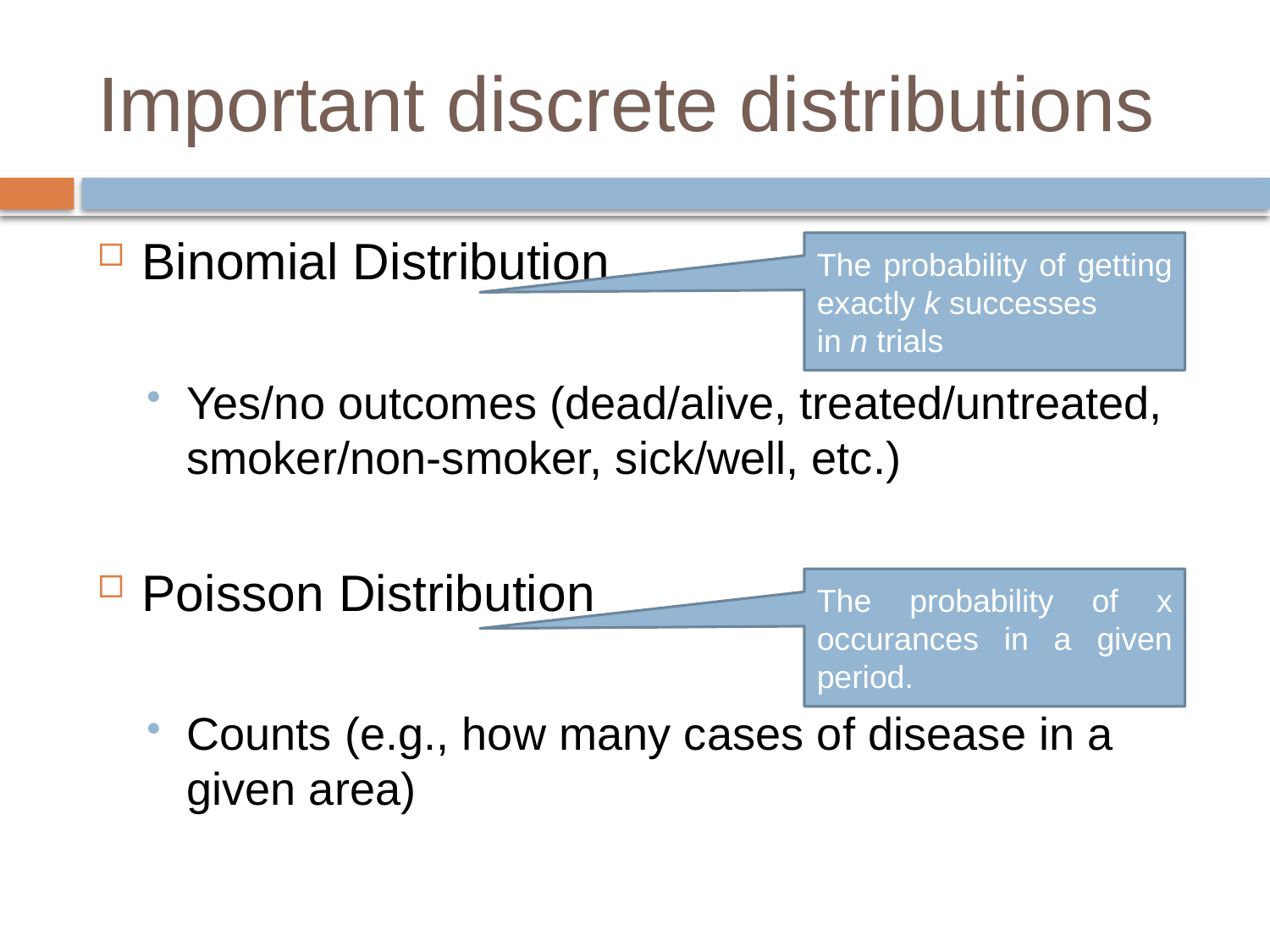

# Important discrete distributions
Binomial Distribution

Yes/no outcomes (dead/alive, treated/untreated, smoker/non-smoker, sick/well, etc.)

Poisson Distribution

Counts (e.g., how many cases of disease in a given area)
The probability of getting exactly k successes in n trials
The probability of x occurances in a given period.